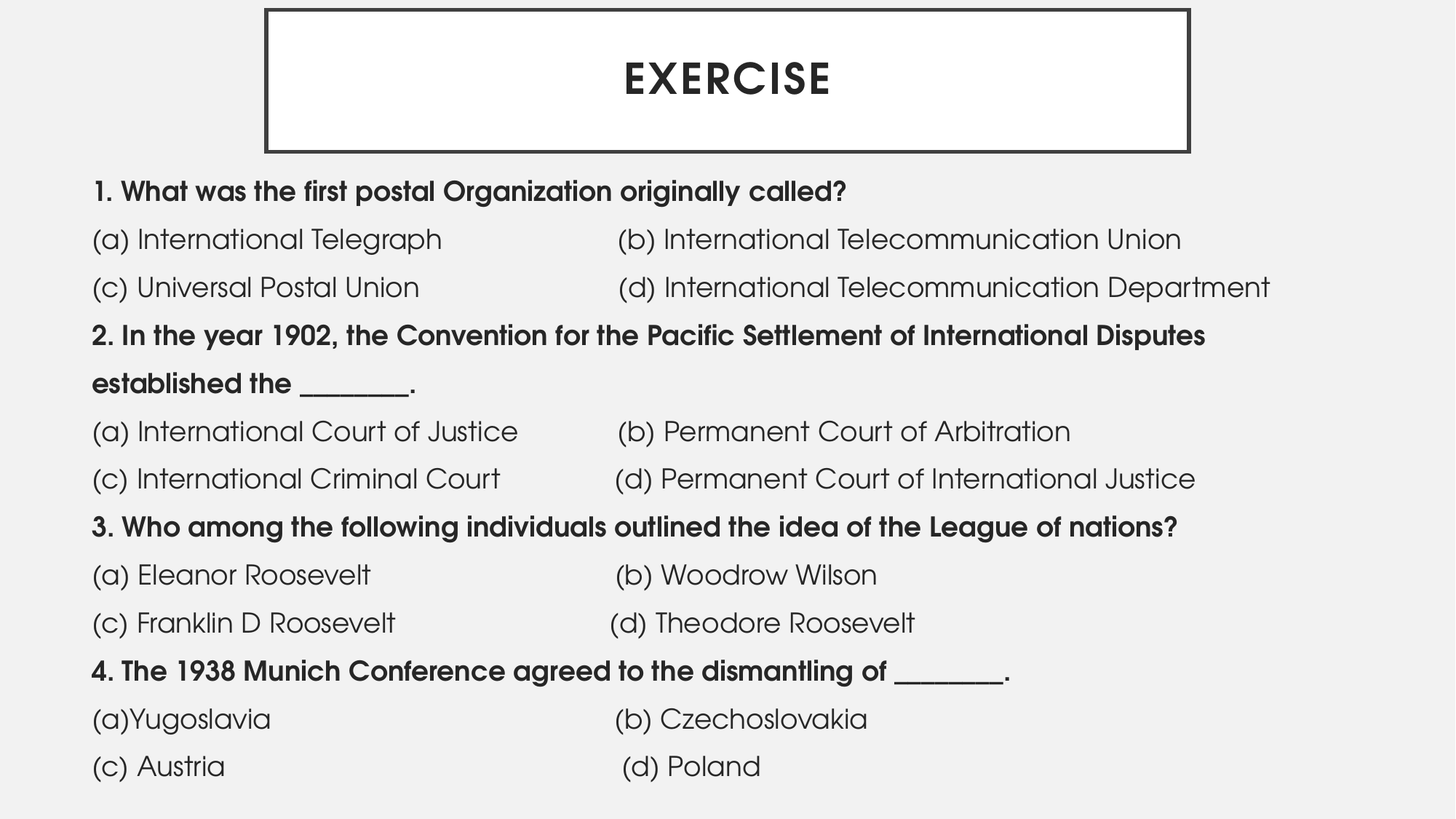

# EXERCISE
1. What was the first postal Organization originally called?
(a) International Telegraph                       (b) International Telecommunication Union
(c) Universal Postal Union                          (d) International Telecommunication Department
2. In the year 1902, the Convention for the Pacific Settlement of International Disputes
established the ________.
(a) International Court of Justice             (b) Permanent Court of Arbitration
(c) International Criminal Court               (d) Permanent Court of International Justice
3. Who among the following individuals outlined the idea of the League of nations?
(a) Eleanor Roosevelt                                (b) Woodrow Wilson
(c) Franklin D Roosevelt                            (d) Theodore Roosevelt
4. The 1938 Munich Conference agreed to the dismantling of ________.
(a)Yugoslavia                                             (b) Czechoslovakia
(c) Austria                                                    (d) Poland